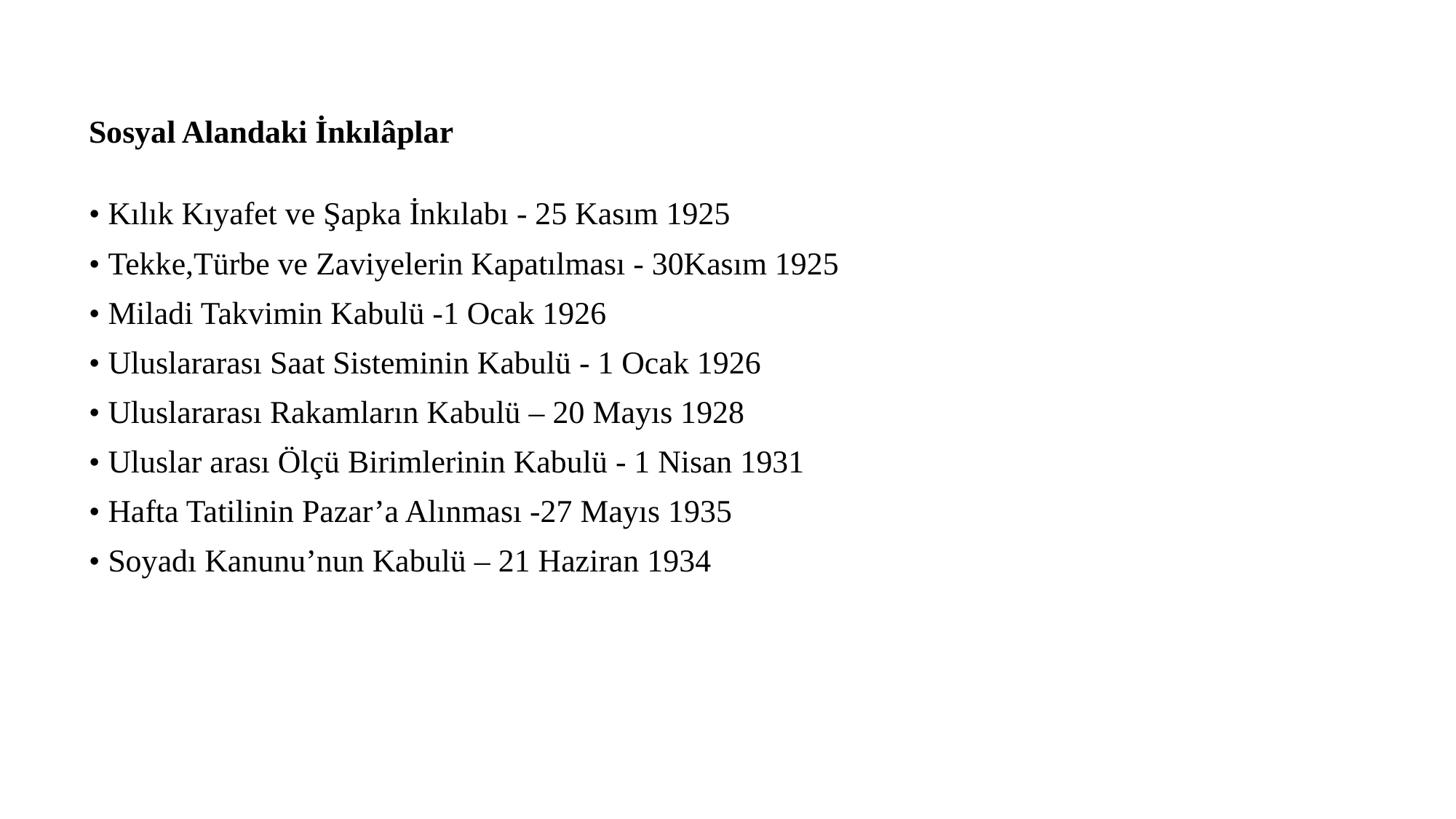

# Sosyal Alandaki İnkılâplar
• Kılık Kıyafet ve Şapka İnkılabı - 25 Kasım 1925
• Tekke,Türbe ve Zaviyelerin Kapatılması - 30Kasım 1925
• Miladi Takvimin Kabulü -1 Ocak 1926
• Uluslararası Saat Sisteminin Kabulü - 1 Ocak 1926
• Uluslararası Rakamların Kabulü – 20 Mayıs 1928
• Uluslar arası Ölçü Birimlerinin Kabulü - 1 Nisan 1931
• Hafta Tatilinin Pazar’a Alınması -27 Mayıs 1935
• Soyadı Kanunu’nun Kabulü – 21 Haziran 1934